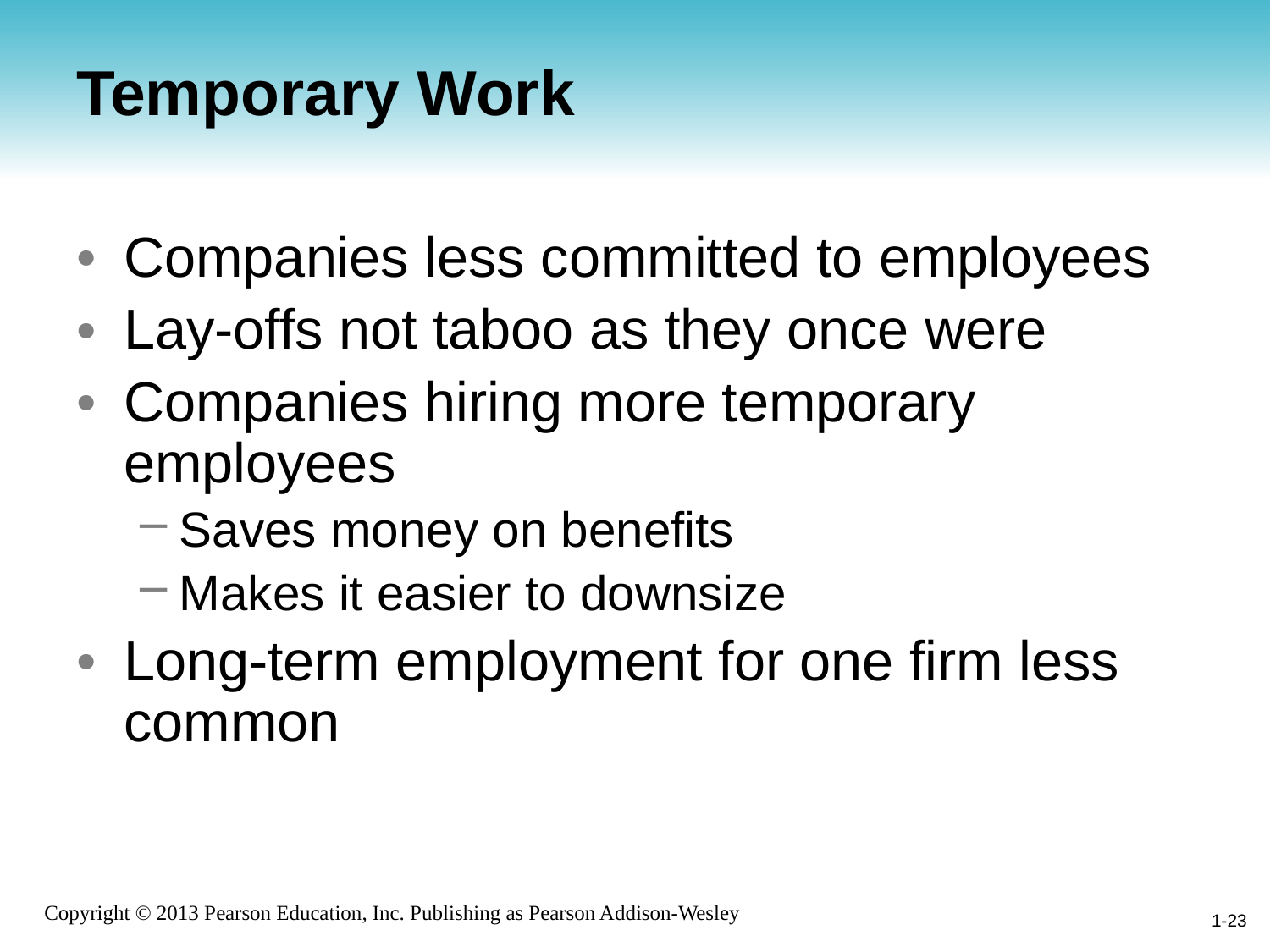

# Temporary Work
Companies less committed to employees
Lay-offs not taboo as they once were
Companies hiring more temporary employees
Saves money on benefits
Makes it easier to downsize
Long-term employment for one firm less common
1-23